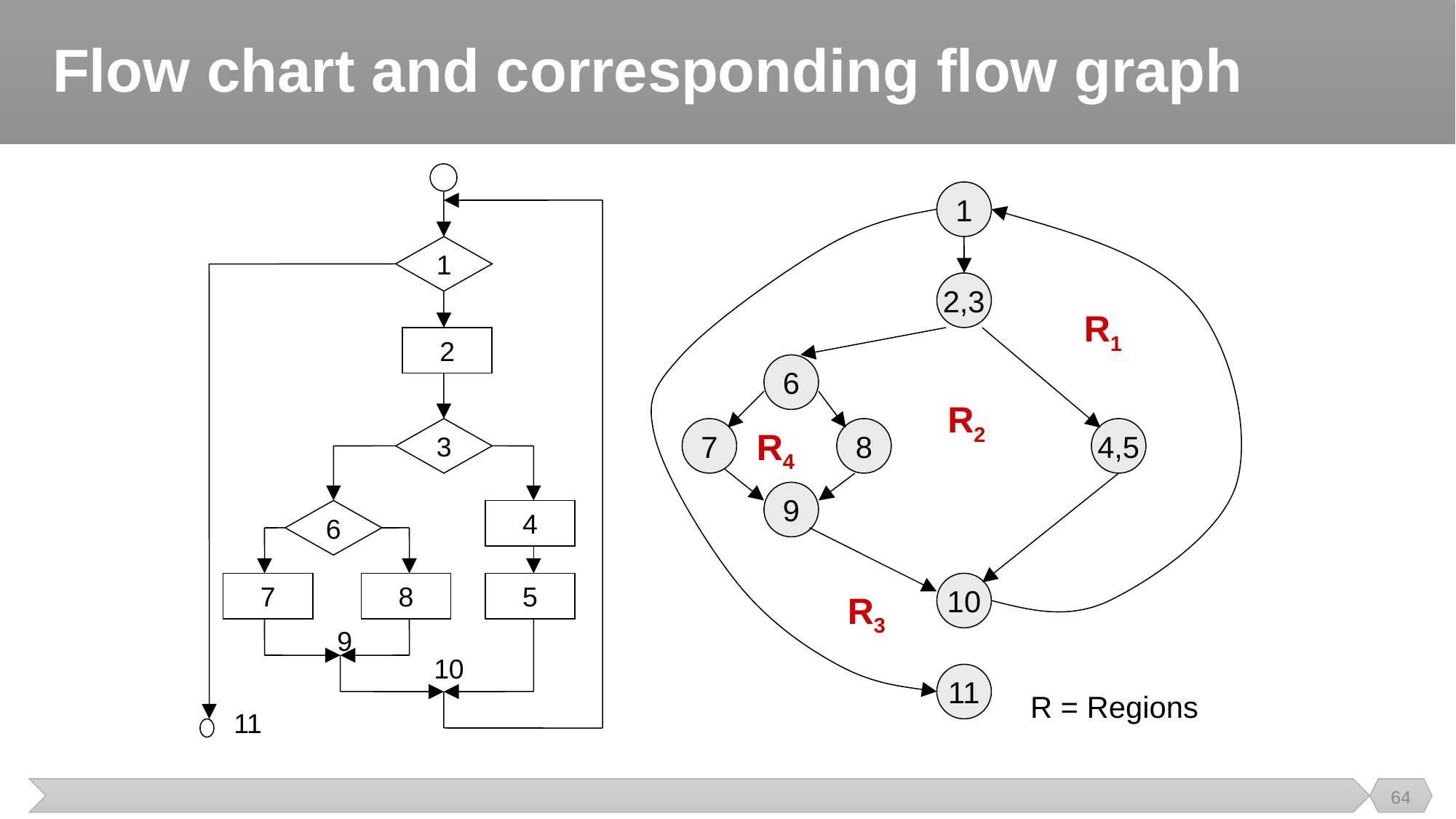

# Flow chart and corresponding flow graph

1

2

3

6
4

7
8
5

9

10

11

1

2,3
R1

6

R2
7
R4
8
4,5

9

10
R3
11

R = Regions

64